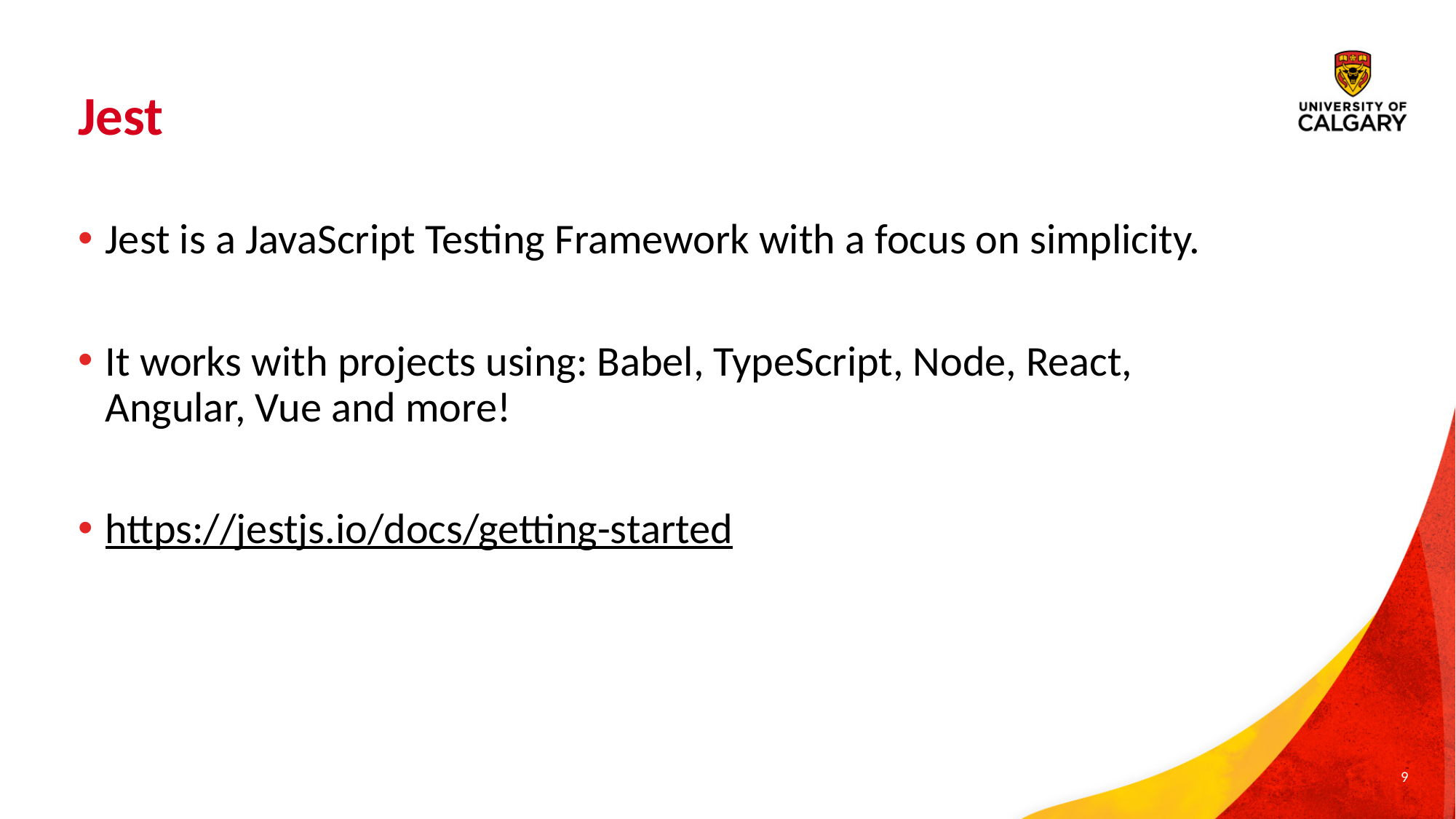

# Jest
Jest is a JavaScript Testing Framework with a focus on simplicity.

It works with projects using: Babel, TypeScript, Node, React, Angular, Vue and more!

https://jestjs.io/docs/getting-started
9